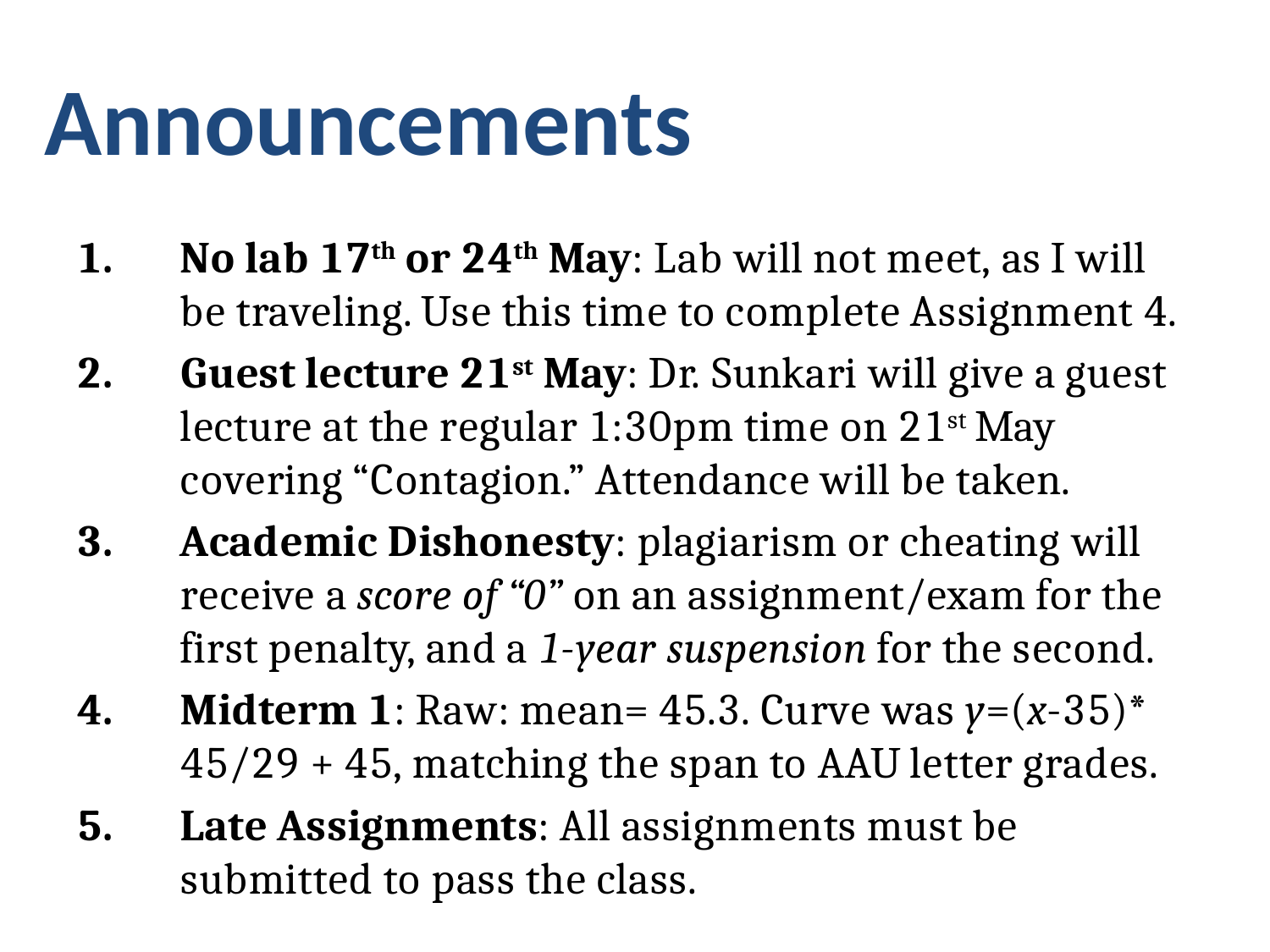

# Announcements
No lab 17th or 24th May: Lab will not meet, as I will be traveling. Use this time to complete Assignment 4.
Guest lecture 21st May: Dr. Sunkari will give a guest lecture at the regular 1:30pm time on 21st May covering “Contagion.” Attendance will be taken.
Academic Dishonesty: plagiarism or cheating will receive a score of “0” on an assignment/exam for the first penalty, and a 1-year suspension for the second.
Midterm 1: Raw: mean= 45.3. Curve was y=(x-35)* 45/29 + 45, matching the span to AAU letter grades.
Late Assignments: All assignments must be submitted to pass the class.